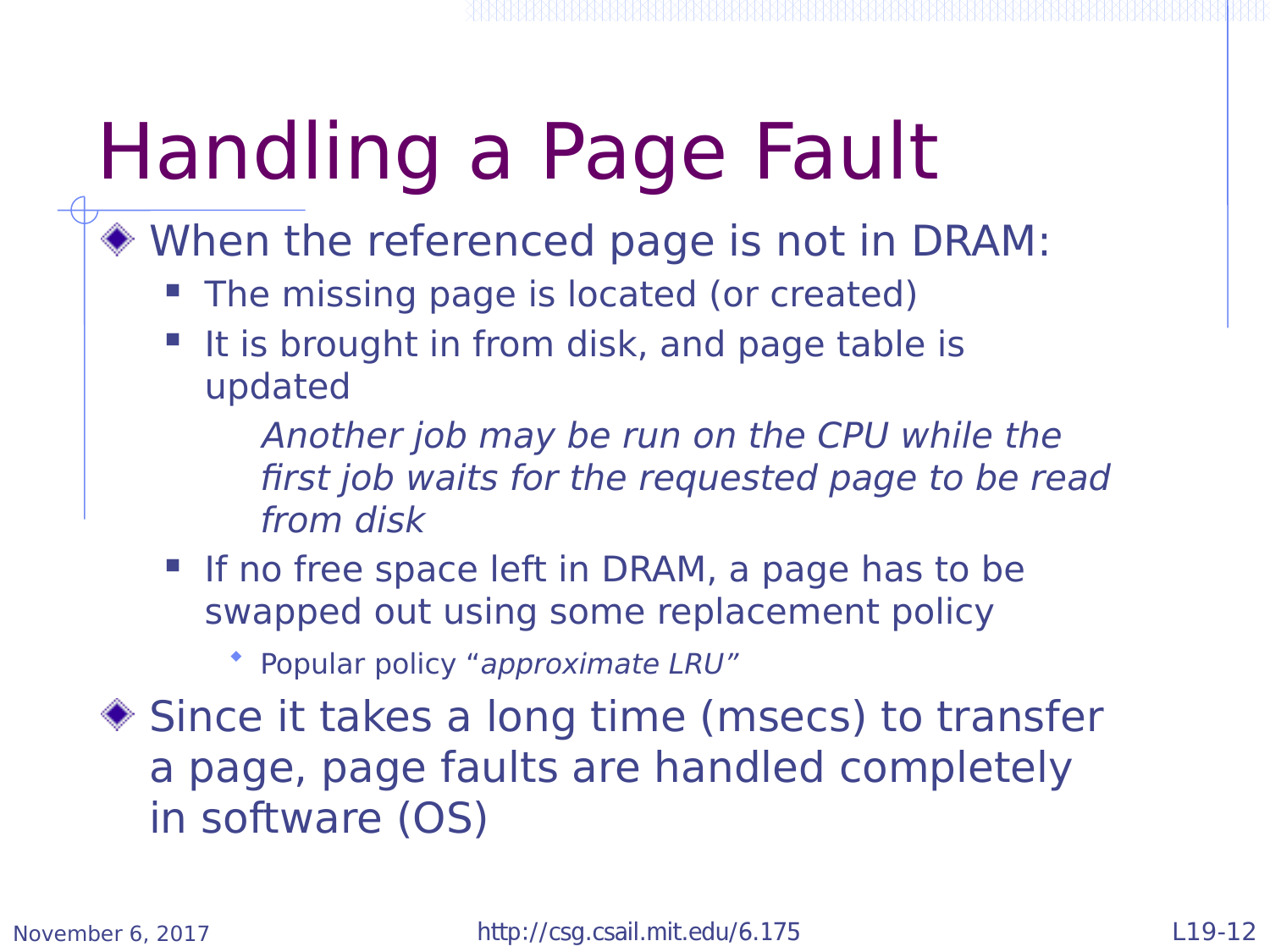

# Handling a Page Fault
When the referenced page is not in DRAM:
The missing page is located (or created)
It is brought in from disk, and page table is updated
   Another job may be run on the CPU while the first job waits for the requested page to be read from disk
If no free space left in DRAM, a page has to be swapped out using some replacement policy
Popular policy “approximate LRU”
Since it takes a long time (msecs) to transfer a page, page faults are handled completely in software (OS)
November 6, 2017
http://csg.csail.mit.edu/6.175
L19-12